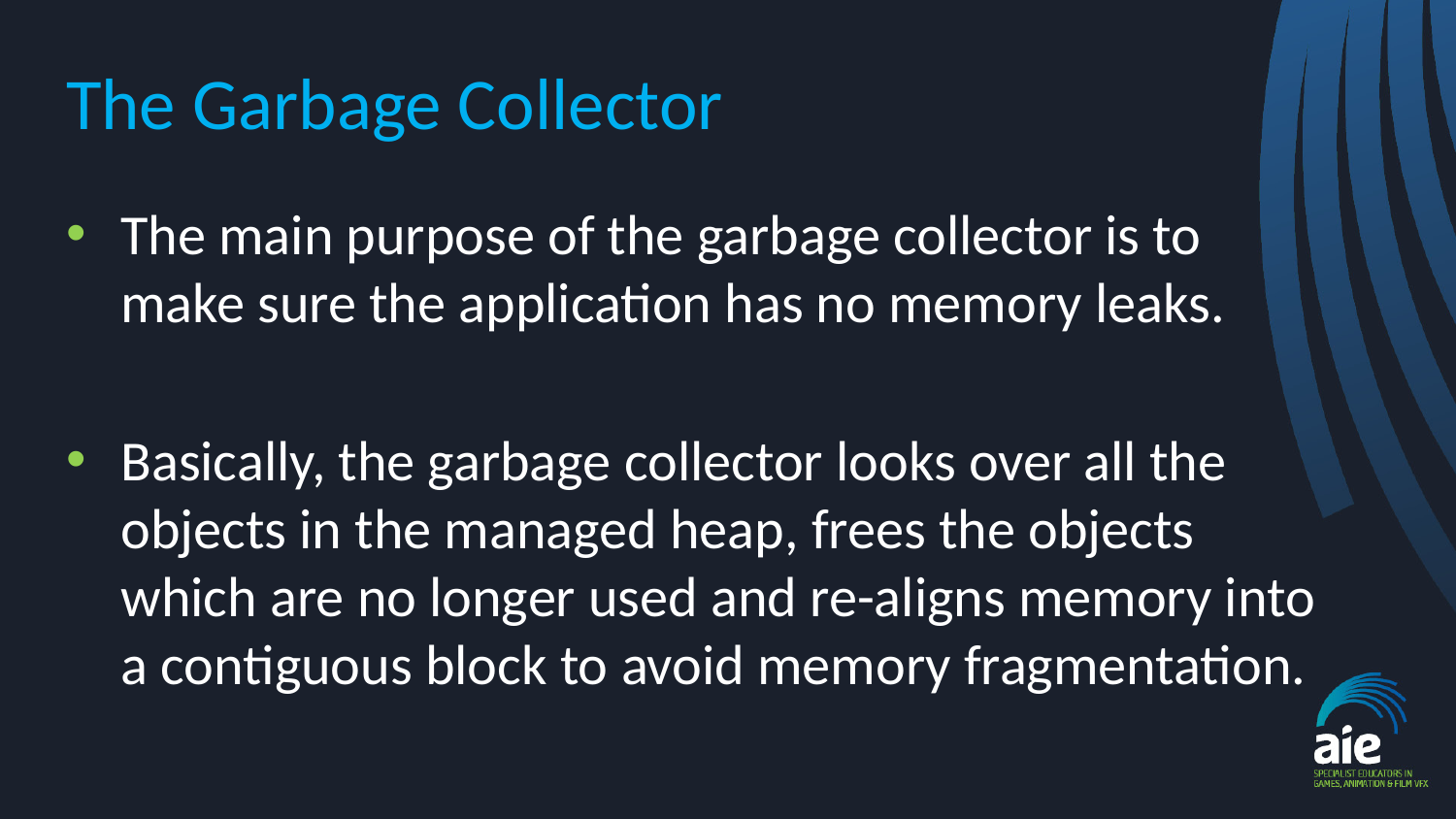

# The Garbage Collector
The main purpose of the garbage collector is to make sure the application has no memory leaks.

Basically, the garbage collector looks over all the objects in the managed heap, frees the objects which are no longer used and re-aligns memory into a contiguous block to avoid memory fragmentation.